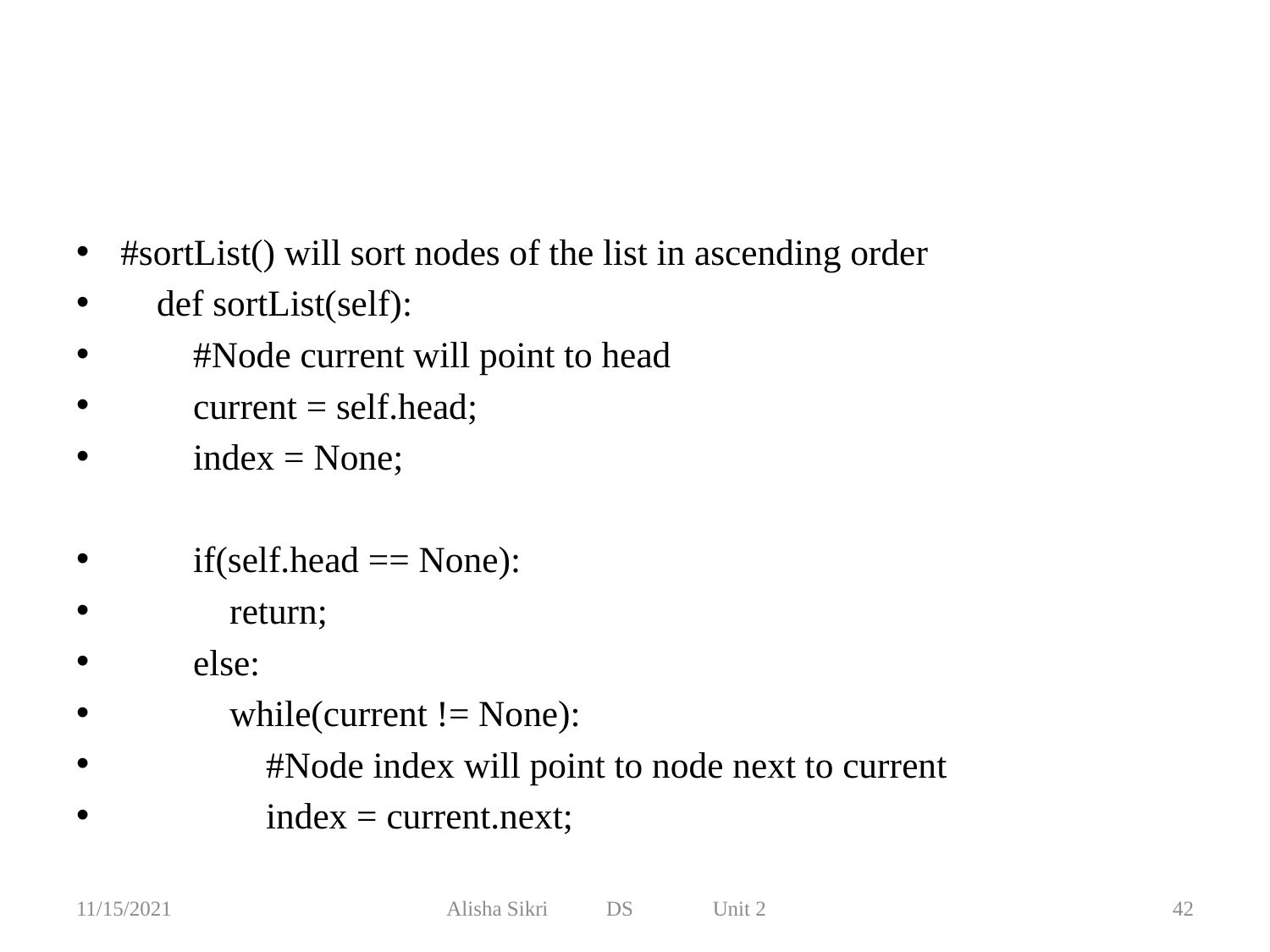

#
#sortList() will sort nodes of the list in ascending order
    def sortList(self):
        #Node current will point to head
        current = self.head;
        index = None;

        if(self.head == None):
            return;
        else:
            while(current != None):
                #Node index will point to node next to current
                index = current.next;
11/15/2021
Alisha Sikri           DS               Unit 2
42